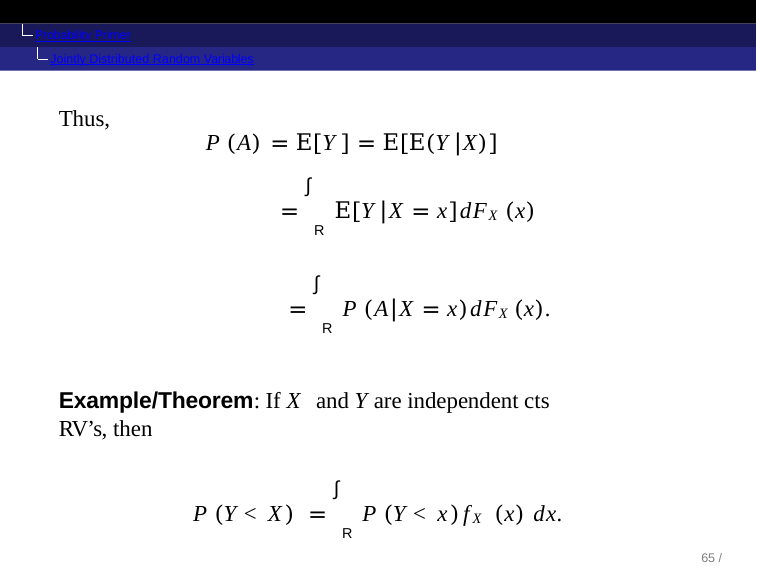

Probability Primer
Jointly Distributed Random Variables
Thus,
P (A) = E[Y ] = E[E(Y |X)]
= ∫R E[Y |X = x]dFX (x)
= ∫R P (A|X = x)dFX (x).
Example/Theorem: If X and Y are independent cts RV’s, then

P (Y < X) = ∫R P (Y < x)fX (x) dx.
Proof: Follows from above result if we let the event A = {Y < X}.
Q
65 / 104